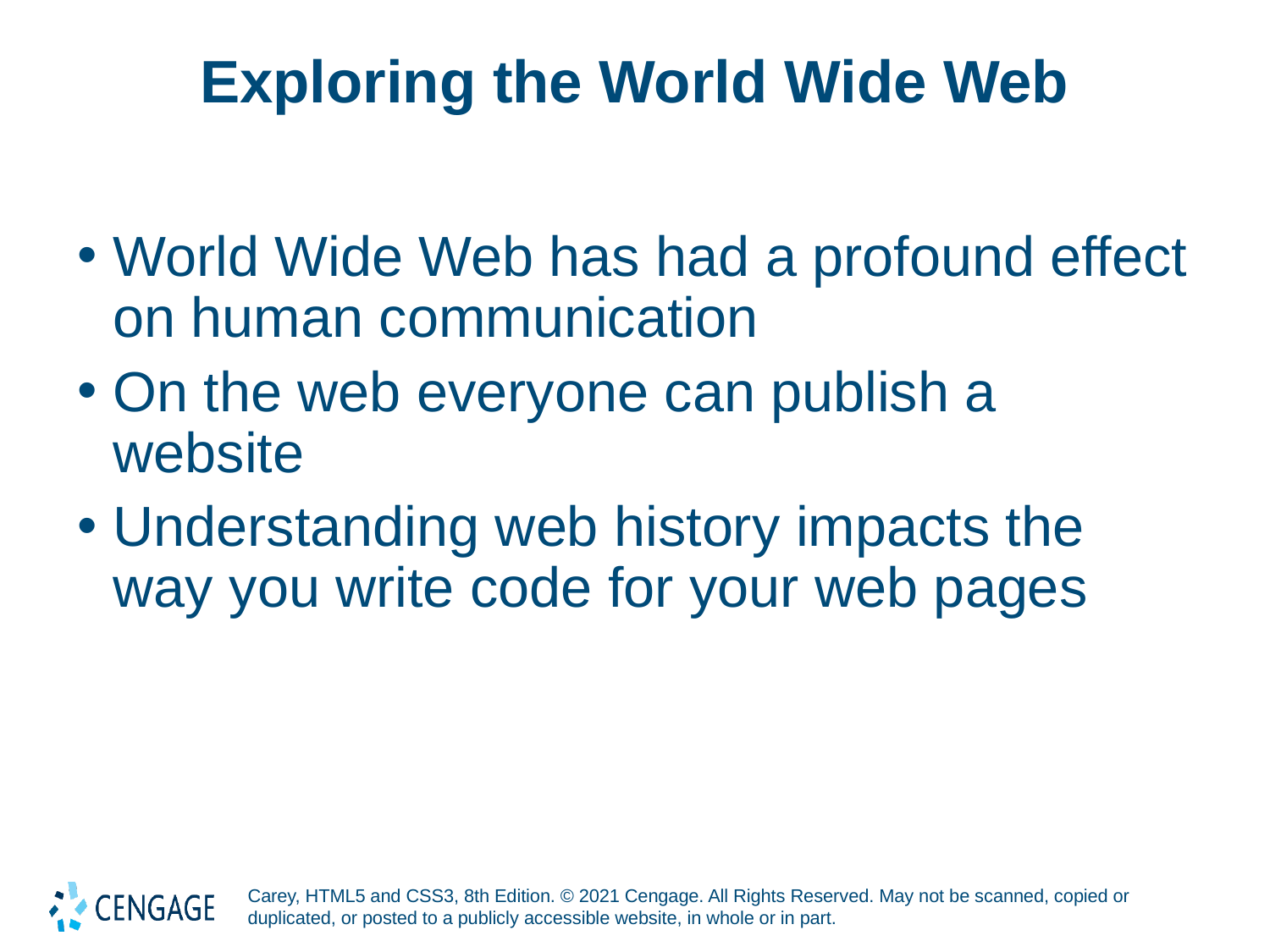

# Exploring the World Wide Web
World Wide Web has had a profound effect on human communication
On the web everyone can publish a website
Understanding web history impacts the way you write code for your web pages